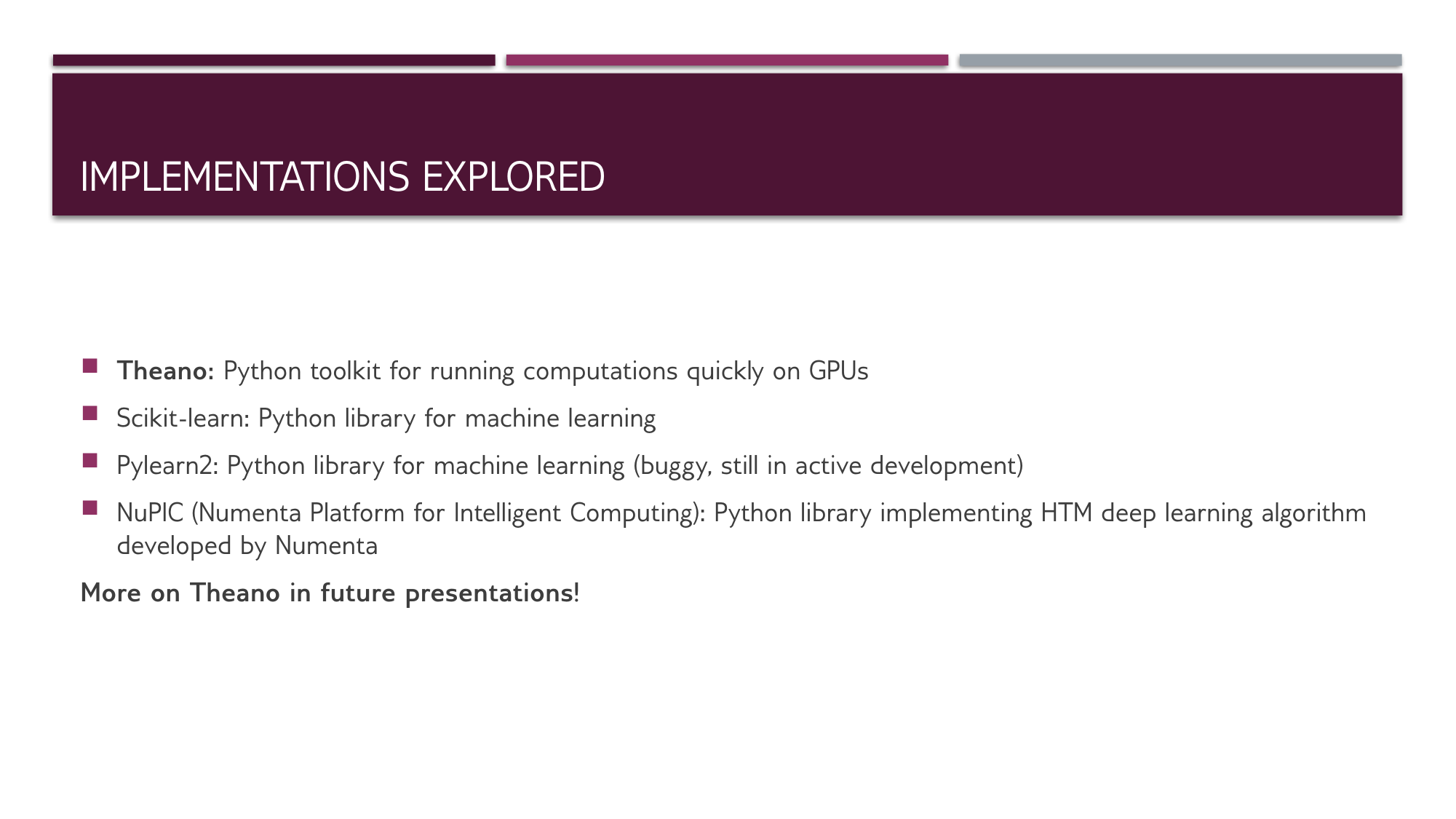

# Implementations Explored
Theano: Python toolkit for running computations quickly on GPUs
Scikit-learn: Python library for machine learning
Pylearn2: Python library for machine learning (buggy, still in active development)
NuPIC (Numenta Platform for Intelligent Computing): Python library implementing HTM deep learning algorithm developed by Numenta
More on Theano in future presentations!